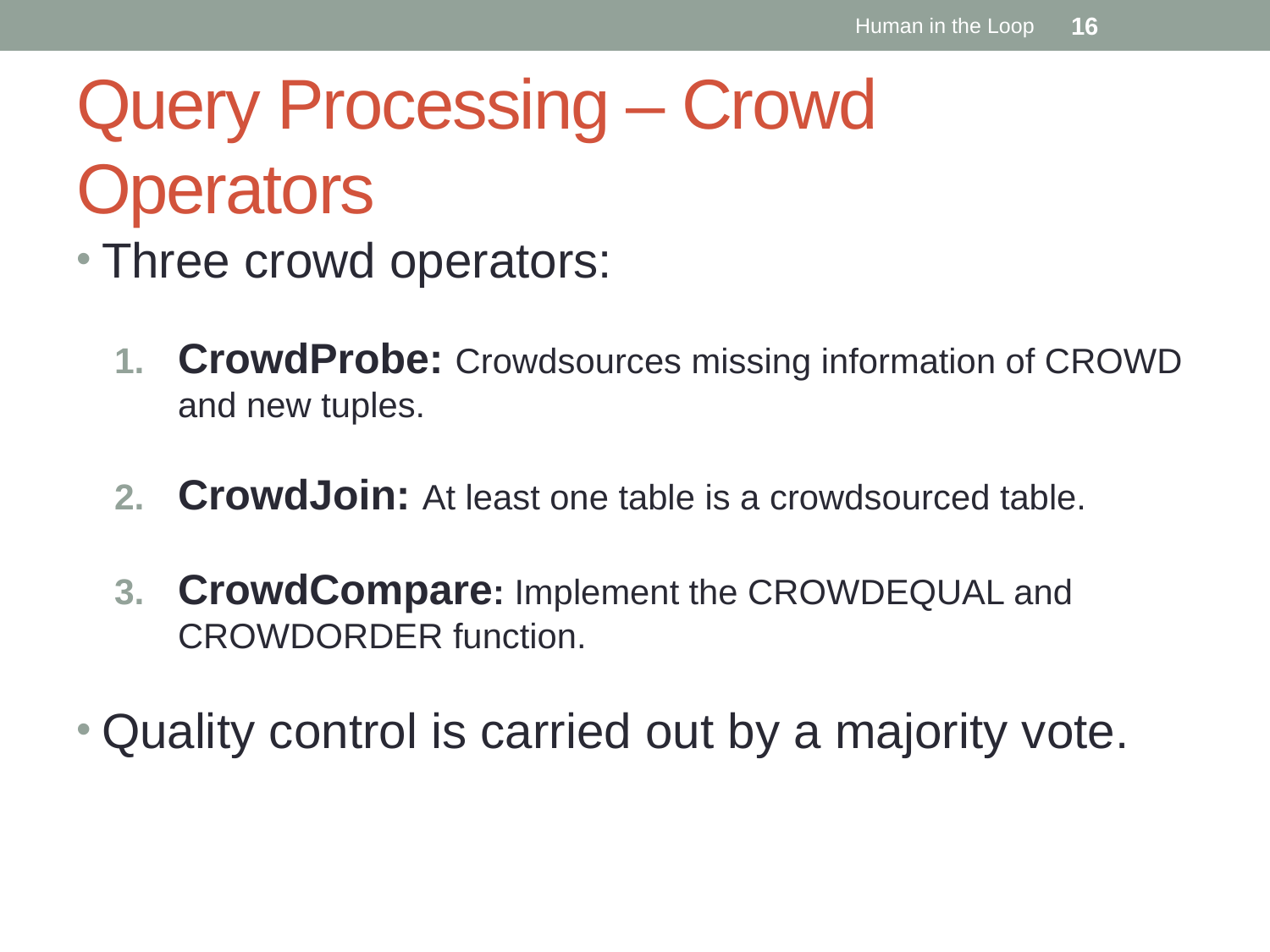

Human in the Loop
16
# Query Processing – Crowd Operators
Three crowd operators:
CrowdProbe: Crowdsources missing information of CROWD and new tuples.
CrowdJoin: At least one table is a crowdsourced table.
CrowdCompare: Implement the CROWDEQUAL and CROWDORDER function.
Quality control is carried out by a majority vote.